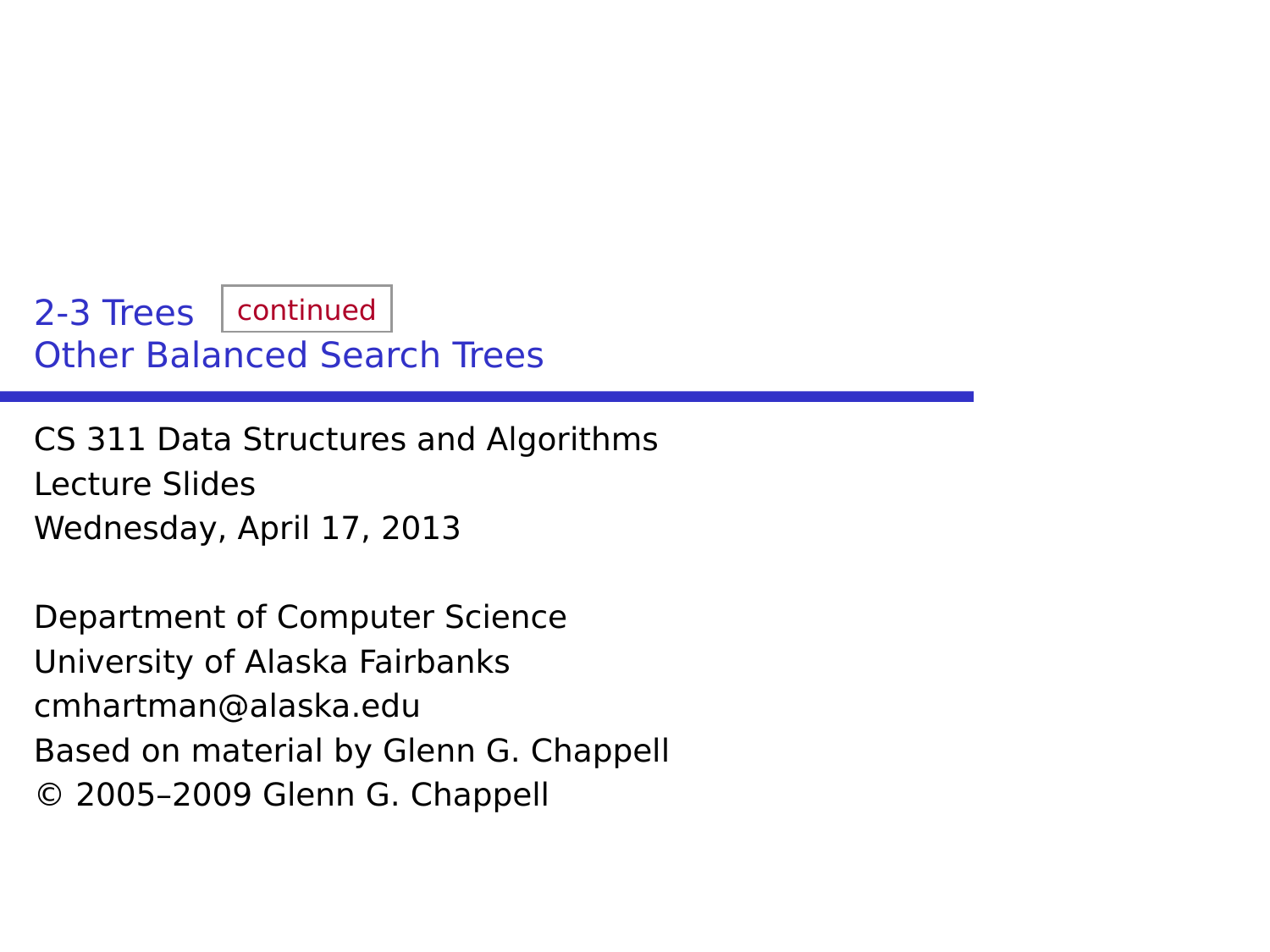

# 2-3 Trees Other Balanced Search Trees
continued
CS 311 Data Structures and Algorithms
Lecture Slides
Wednesday, April 17, 2013

Department of Computer Science
University of Alaska Fairbanks
cmhartman@alaska.edu
Based on material by Glenn G. Chappell
© 2005–2009 Glenn G. Chappell